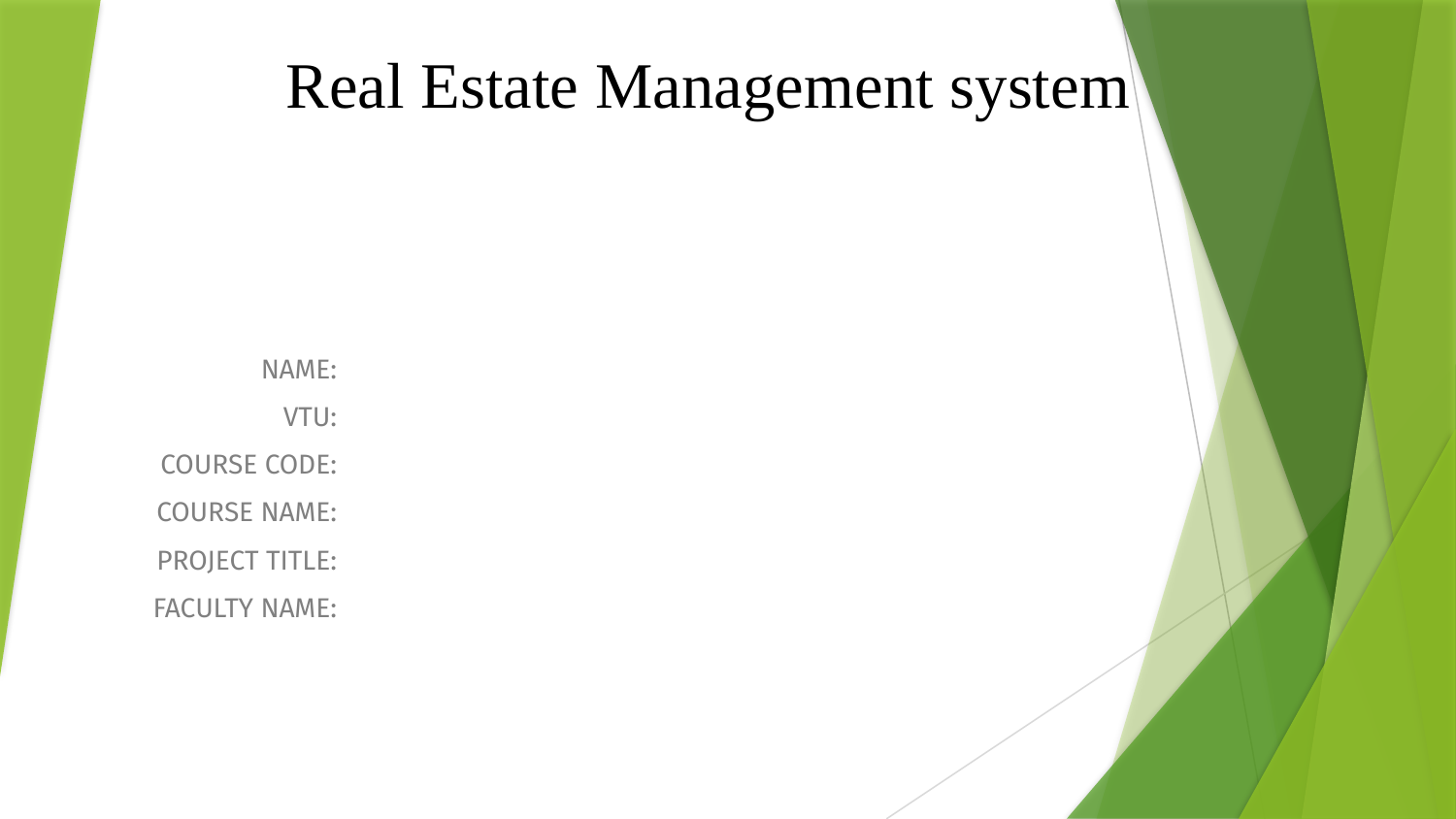

# Real Estate Management system
NAME:
VTU:
COURSE CODE:
COURSE NAME:
PROJECT TITLE:
FACULTY NAME: